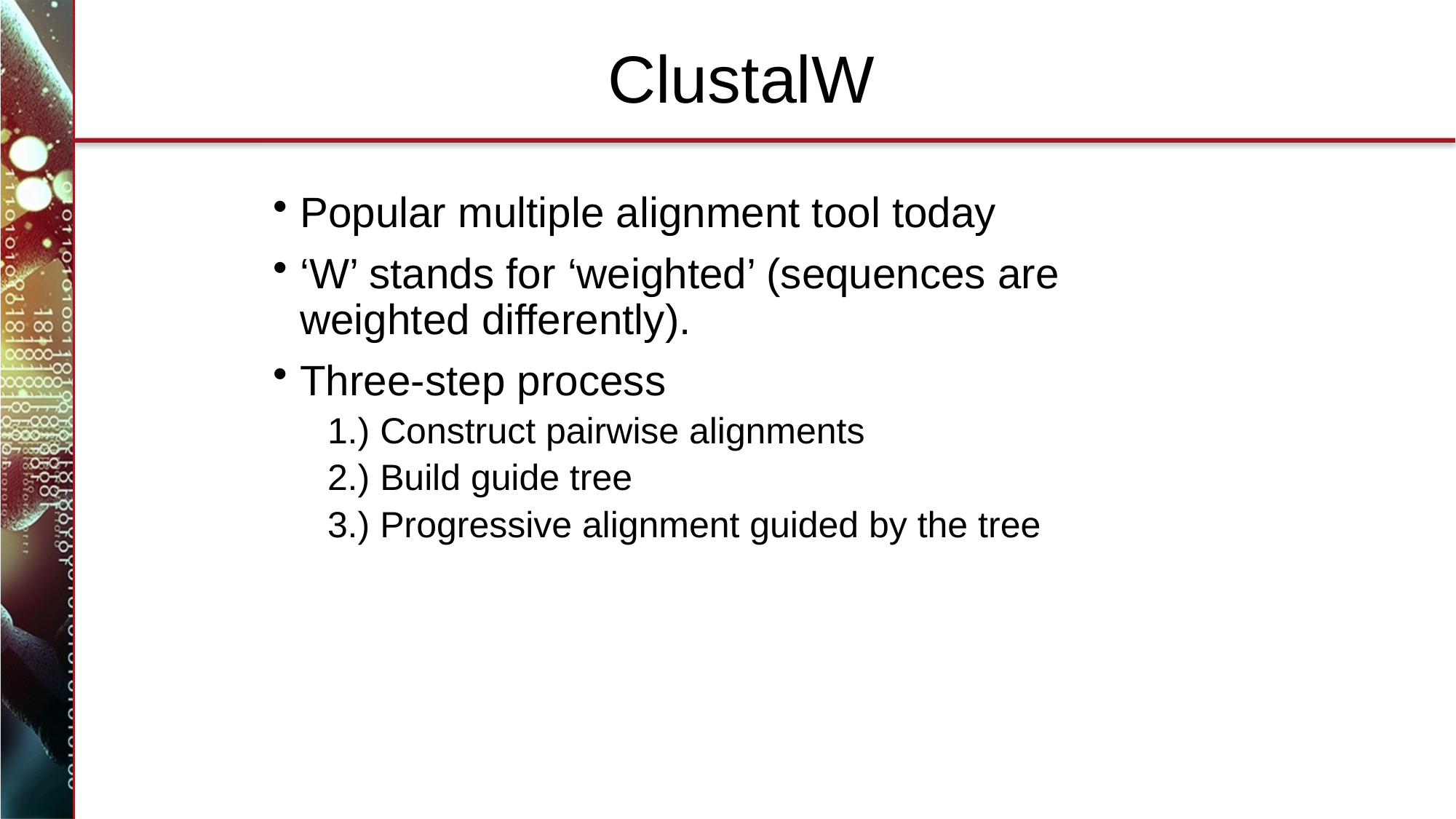

# ClustalW
Popular multiple alignment tool today
‘W’ stands for ‘weighted’ (sequences are weighted differently).
Three-step process
1.) Construct pairwise alignments
2.) Build guide tree
3.) Progressive alignment guided by the tree